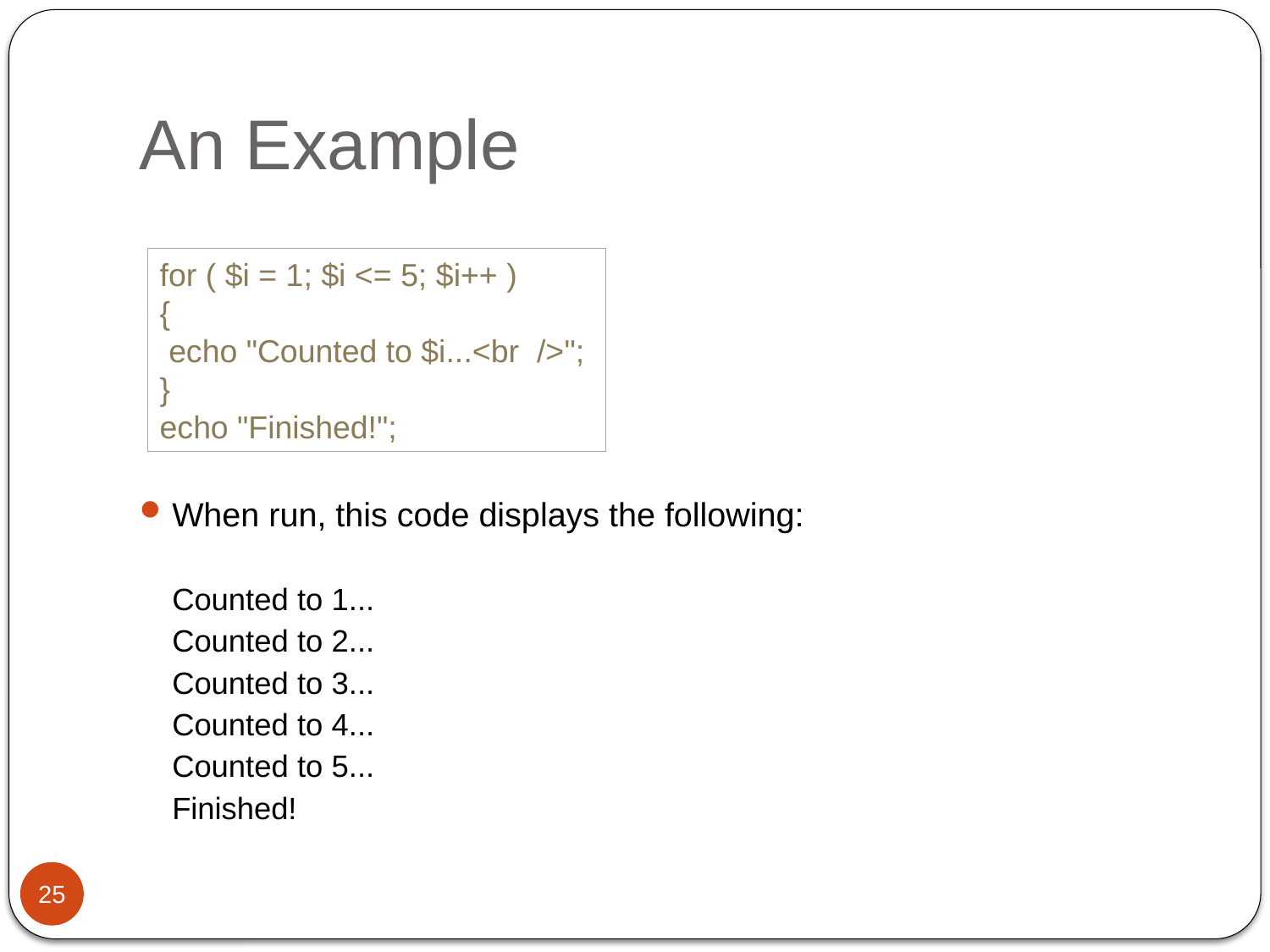

# An Example

When run, this code displays the following:

Counted to 1...
Counted to 2...
Counted to 3...
Counted to 4...
Counted to 5...
Finished!
for ( $i = 1; $i <= 5; $i++ )
{
 echo "Counted to $i...<br  />";
}
echo "Finished!";
25